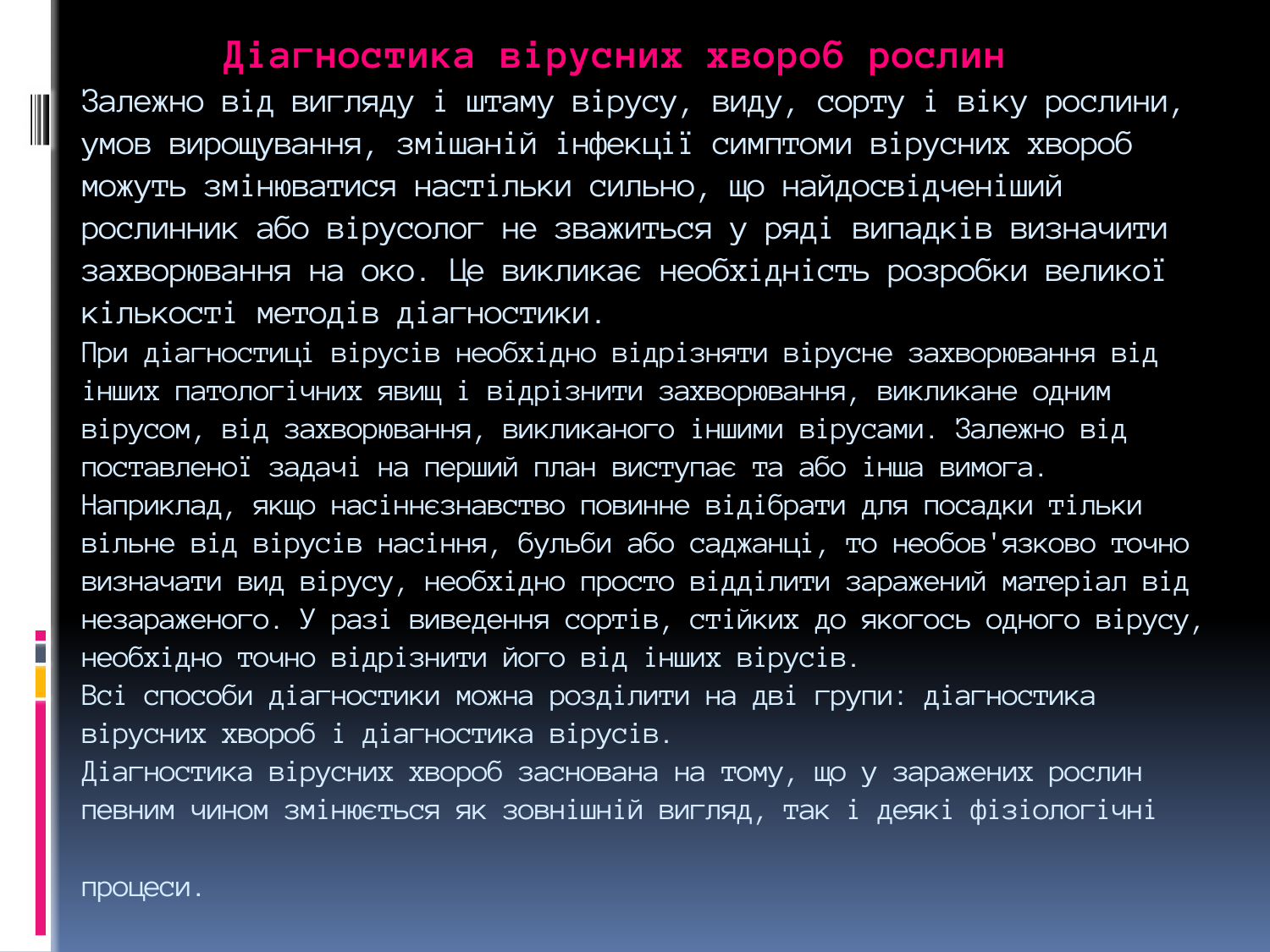

# Діагностика вірусних хвороб рослин Залежно від вигляду і штаму вірусу, виду, сорту і віку рослини, умов вирощування, змішаній інфекції симптоми вірусних хвороб можуть змінюватися настільки сильно, що найдосвідченіший рослинник або вірусолог не зважиться у ряді випадків визначити захворювання на око. Це викликає необхідність розробки великої кількості методів діагностики. При діагностиці вірусів необхідно відрізняти вірусне захворювання від інших патологічних явищ і відрізнити захворювання, викликане одним вірусом, від захворювання, викликаного іншими вірусами. Залежно від поставленої задачі на перший план виступає та або інша вимога. Наприклад, якщо насіннєзнавство повинне відібрати для посадки тільки вільне від вірусів насіння, бульби або саджанці, то необов'язково точно визначати вид вірусу, необхідно просто відділити заражений матеріал від незараженого. У разі виведення сортів, стійких до якогось одного вірусу, необхідно точно відрізнити його від інших вірусів. Всі способи діагностики можна розділити на дві групи: діагностика вірусних хвороб і діагностика вірусів. Діагностика вірусних хвороб заснована на тому, що у заражених рослин певним чином змінюється як зовнішній вигляд, так і деякі фізіологічні процеси.